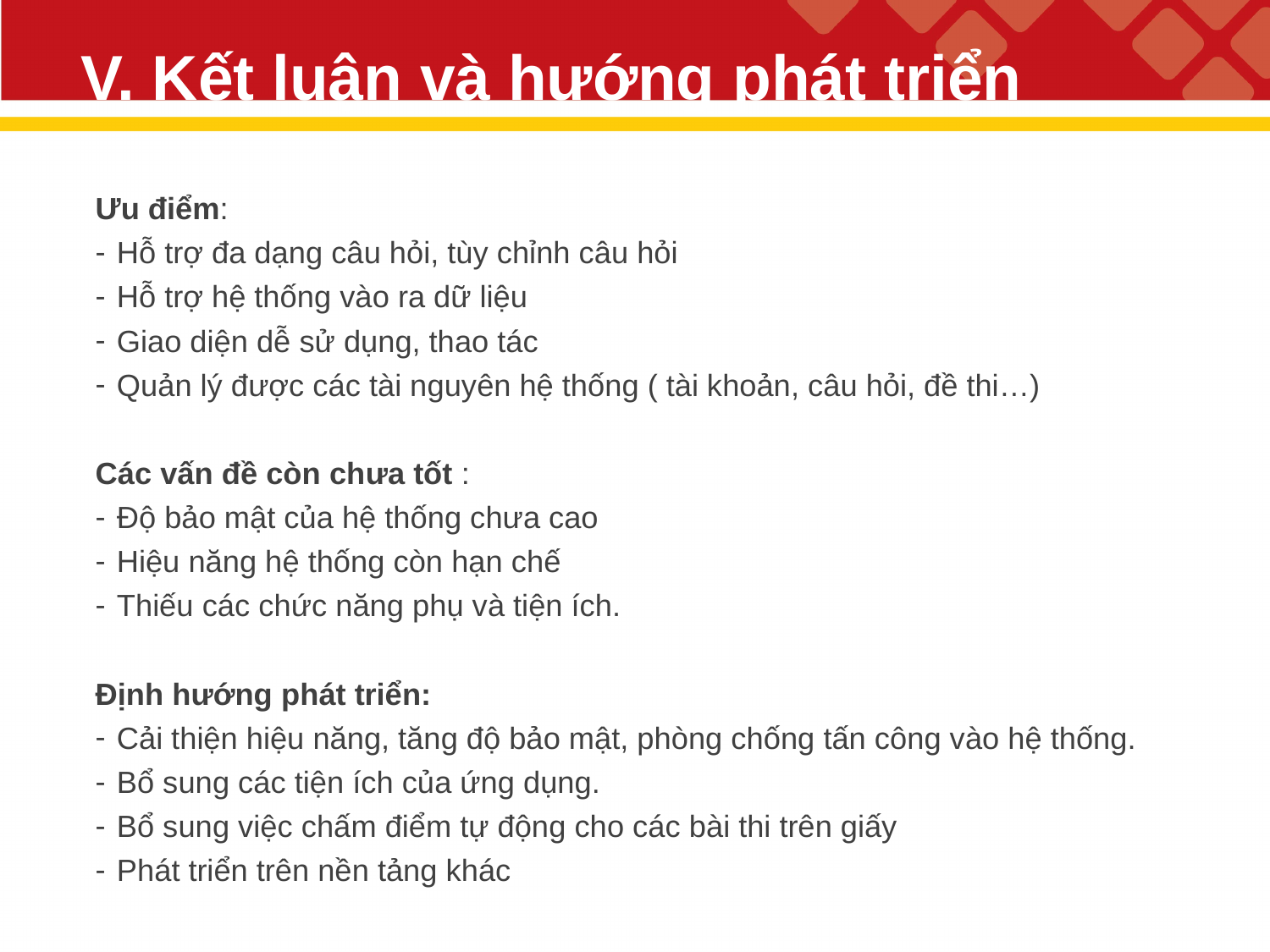

# V. Kết luận và hướng phát triển
Ưu điểm:
Hỗ trợ đa dạng câu hỏi, tùy chỉnh câu hỏi
Hỗ trợ hệ thống vào ra dữ liệu
Giao diện dễ sử dụng, thao tác
Quản lý được các tài nguyên hệ thống ( tài khoản, câu hỏi, đề thi…)

Các vấn đề còn chưa tốt :
Độ bảo mật của hệ thống chưa cao
Hiệu năng hệ thống còn hạn chế
Thiếu các chức năng phụ và tiện ích.

Định hướng phát triển:
Cải thiện hiệu năng, tăng độ bảo mật, phòng chống tấn công vào hệ thống.
Bổ sung các tiện ích của ứng dụng.
Bổ sung việc chấm điểm tự động cho các bài thi trên giấy
Phát triển trên nền tảng khác